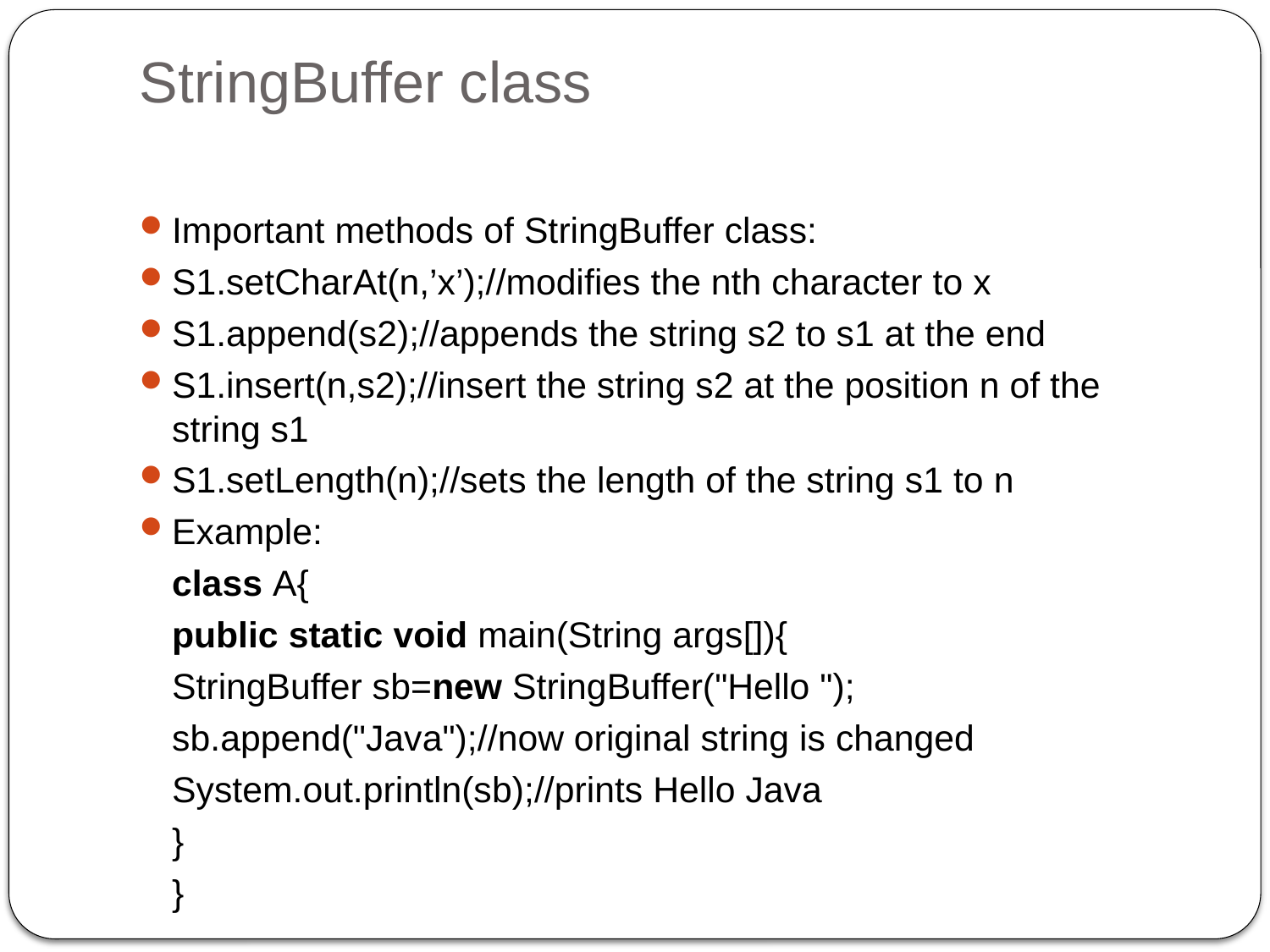

# StringBuffer class
Important methods of StringBuffer class:
S1.setCharAt(n,’x’);//modifies the nth character to x
S1.append(s2);//appends the string s2 to s1 at the end
S1.insert(n,s2);//insert the string s2 at the position n of the string s1
S1.setLength(n);//sets the length of the string s1 to n
Example:
	class A{
	public static void main(String args[]){
	StringBuffer sb=new StringBuffer("Hello ");
	sb.append("Java");//now original string is changed
	System.out.println(sb);//prints Hello Java
	}
	}